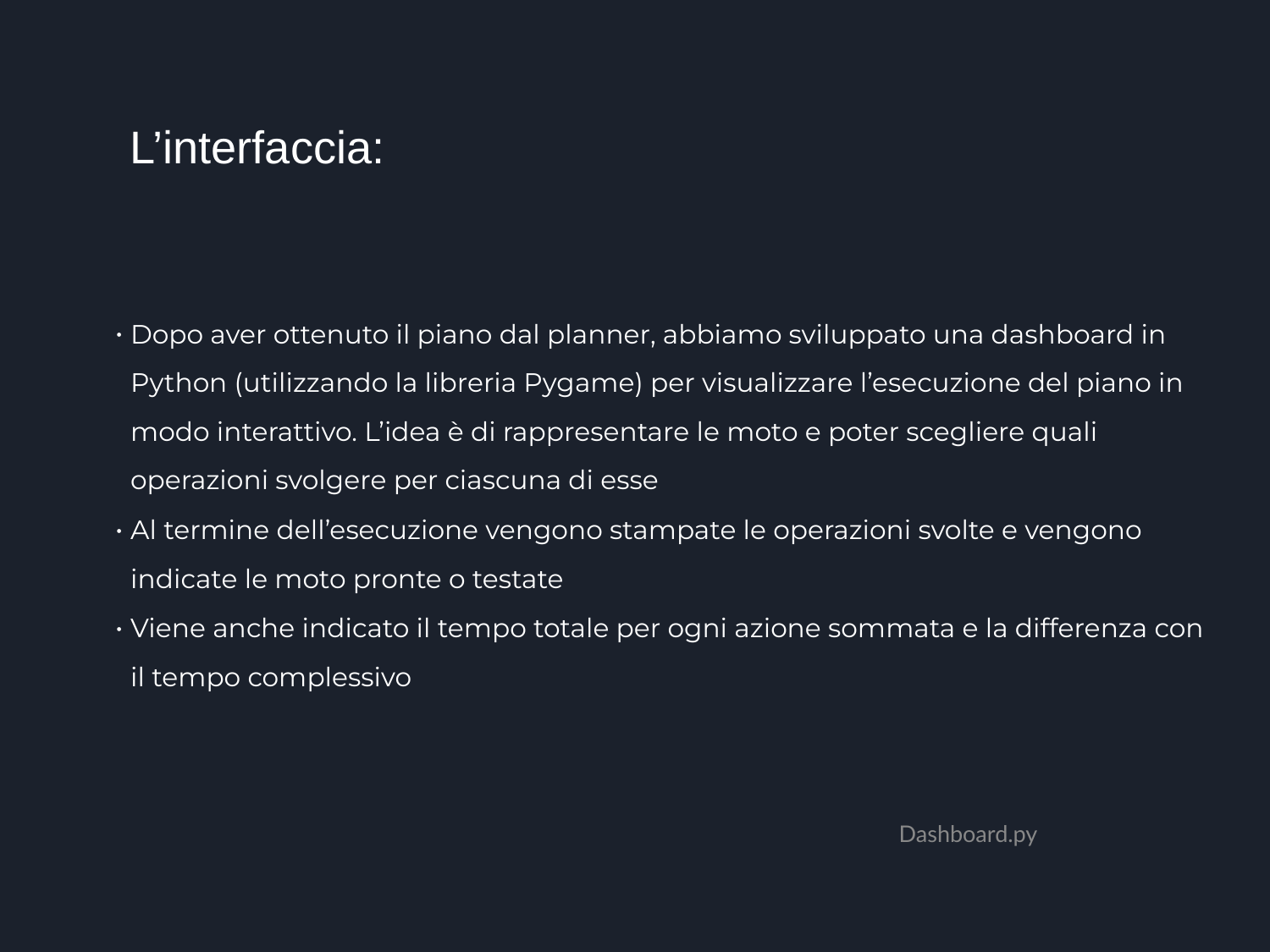

# Classe Moto
L’interfaccia:
Dopo aver ottenuto il piano dal planner, abbiamo sviluppato una dashboard in Python (utilizzando la libreria Pygame) per visualizzare l’esecuzione del piano in modo interattivo. L’idea è di rappresentare le moto e poter scegliere quali operazioni svolgere per ciascuna di esse
Al termine dell’esecuzione vengono stampate le operazioni svolte e vengono indicate le moto pronte o testate
Viene anche indicato il tempo totale per ogni azione sommata e la differenza con il tempo complessivo

Gestisce lo stato di ogni moto: task assegnati, in corso e completati.
Metodo add_task(): aggiunge un task alla coda.
Metodo update(): aggiorna lo stato del task attuale in base al tempo.
Dashboard.py